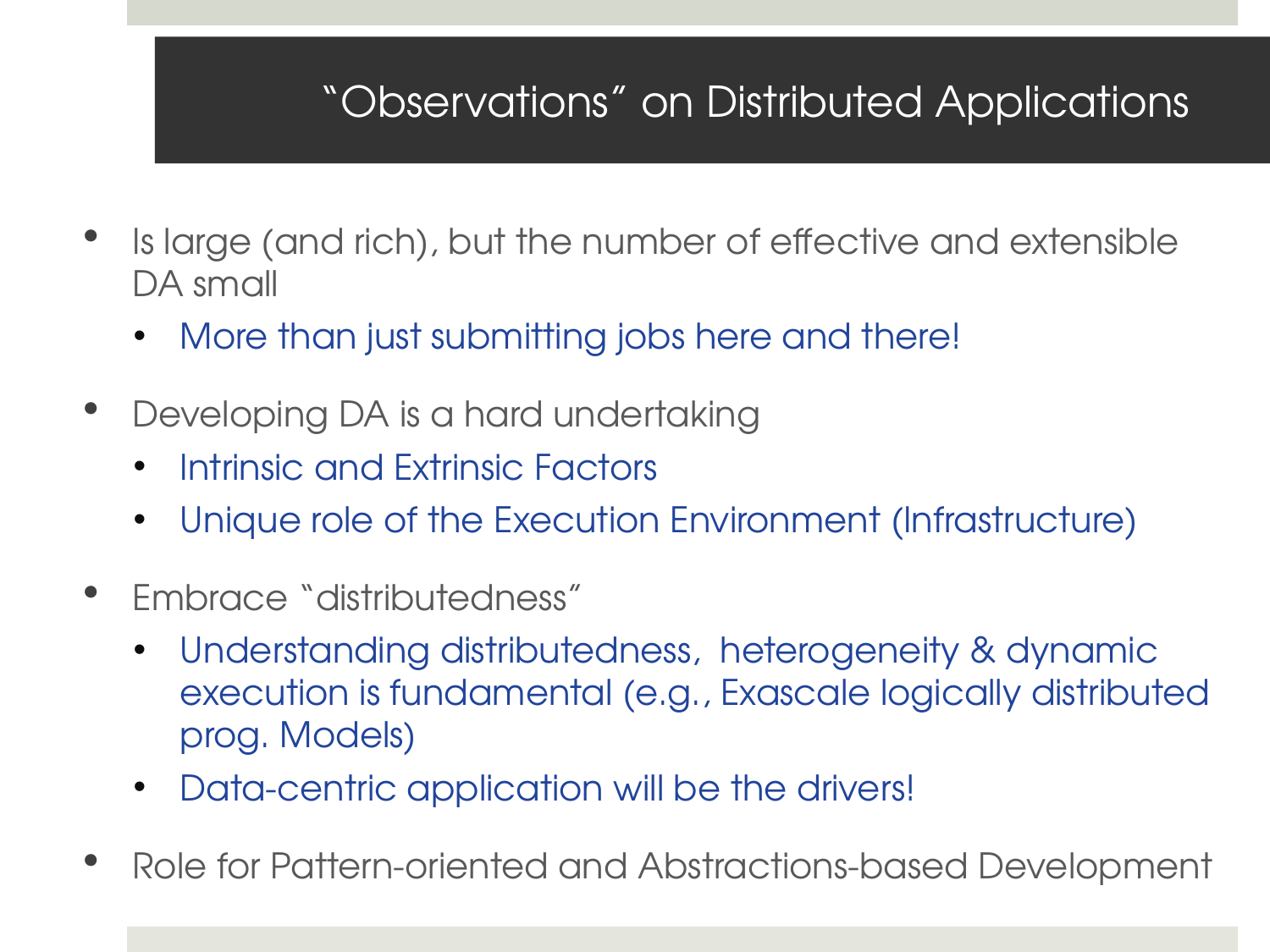

# “Observations” on Distributed Applications
Is large (and rich), but the number of effective and extensible DA small
More than just submitting jobs here and there!
Developing DA is a hard undertaking
Intrinsic and Extrinsic Factors
Unique role of the Execution Environment (Infrastructure)
Embrace “distributedness”
Understanding distributedness,  heterogeneity & dynamic execution is fundamental (e.g., Exascale logically distributed prog. Models)
Data-centric application will be the drivers!
Role for Pattern-oriented and Abstractions-based Development